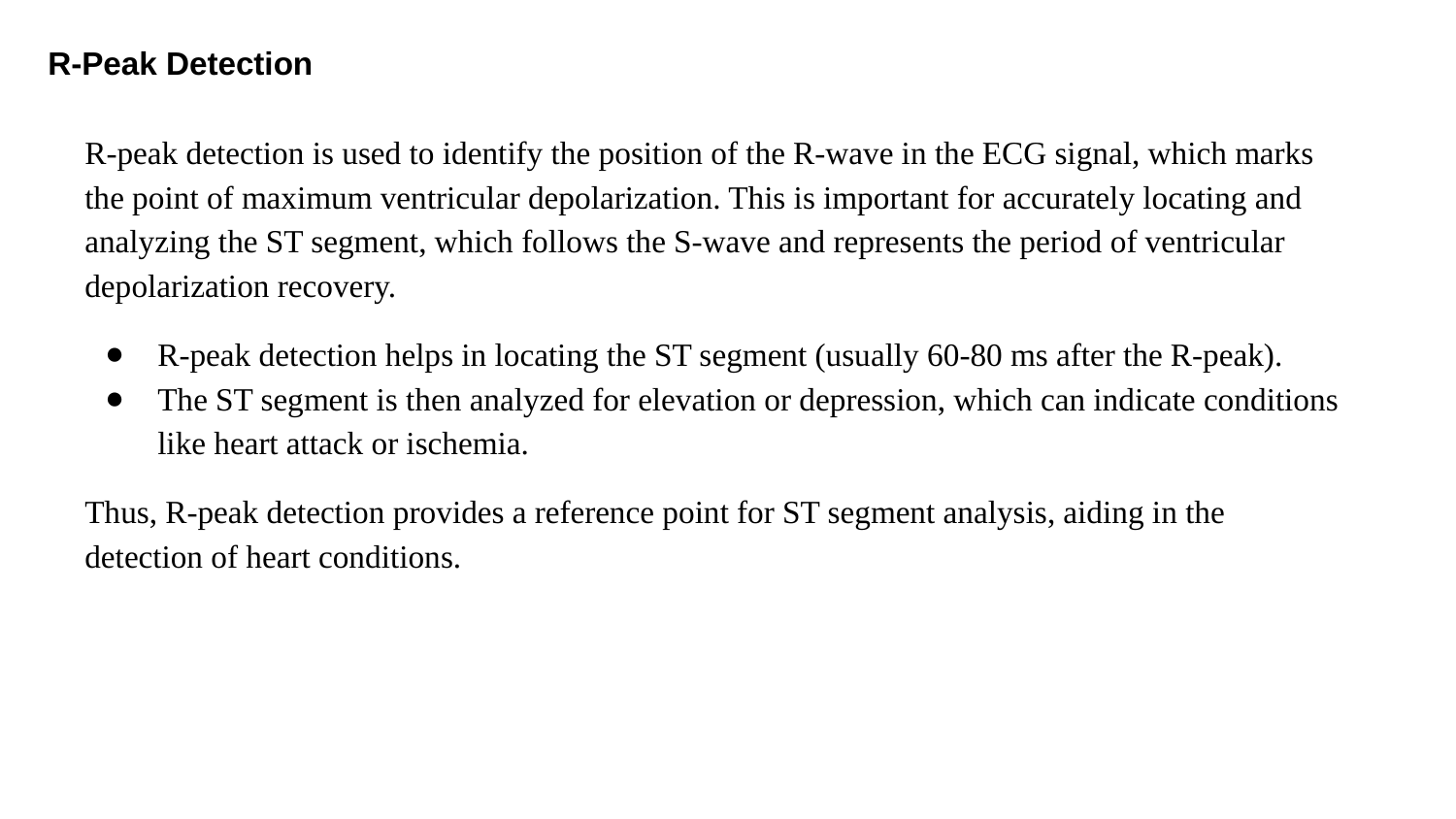

# R-Peak Detection

R-peak detection is used to identify the position of the R-wave in the ECG signal, which marks the point of maximum ventricular depolarization. This is important for accurately locating and analyzing the ST segment, which follows the S-wave and represents the period of ventricular depolarization recovery.
R-peak detection helps in locating the ST segment (usually 60-80 ms after the R-peak).
The ST segment is then analyzed for elevation or depression, which can indicate conditions like heart attack or ischemia.
Thus, R-peak detection provides a reference point for ST segment analysis, aiding in the detection of heart conditions.